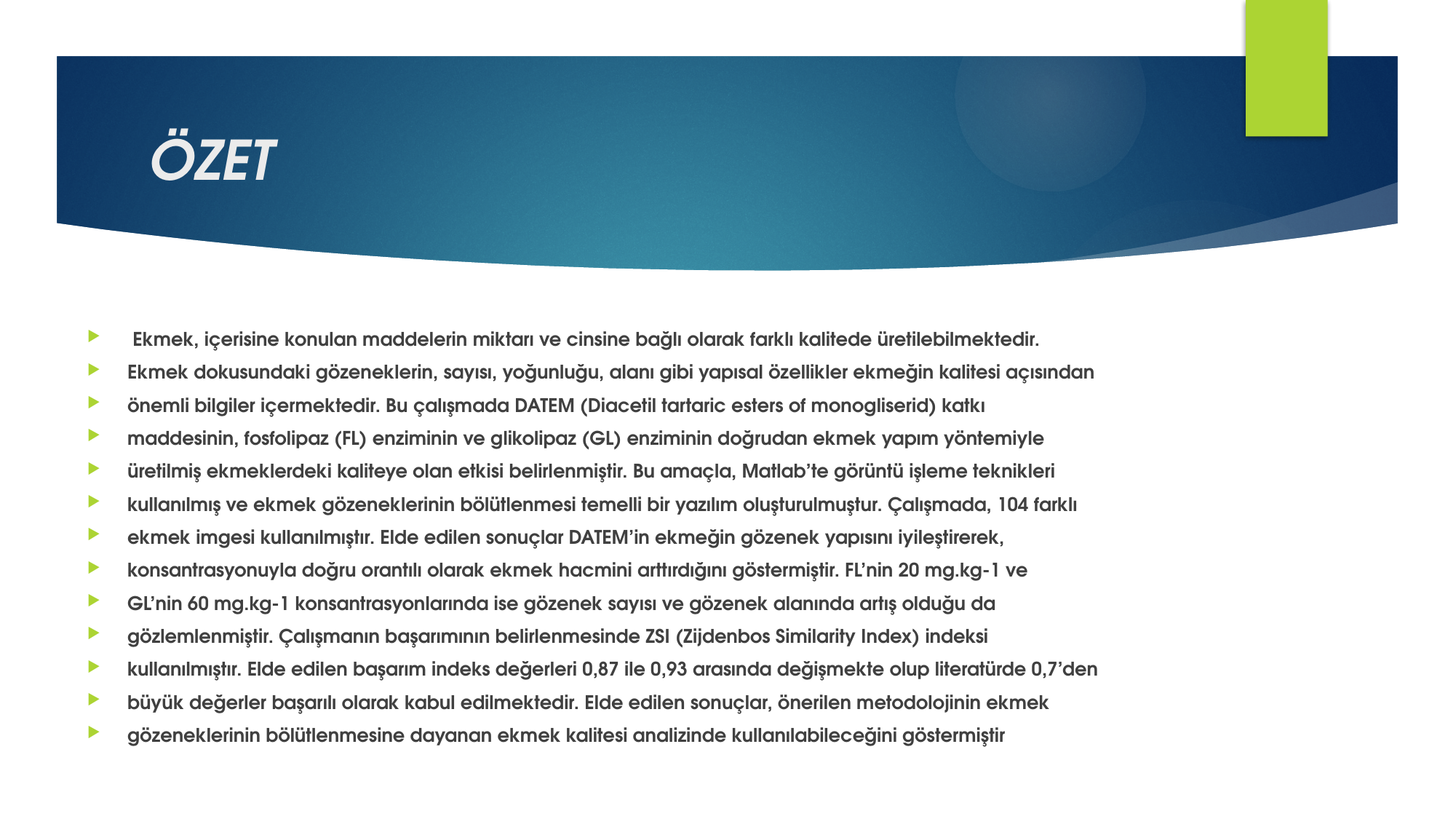

# ÖZET
 Ekmek, içerisine konulan maddelerin miktarı ve cinsine bağlı olarak farklı kalitede üretilebilmektedir.
Ekmek dokusundaki gözeneklerin, sayısı, yoğunluğu, alanı gibi yapısal özellikler ekmeğin kalitesi açısından
önemli bilgiler içermektedir. Bu çalışmada DATEM (Diacetil tartaric esters of monogliserid) katkı
maddesinin, fosfolipaz (FL) enziminin ve glikolipaz (GL) enziminin doğrudan ekmek yapım yöntemiyle
üretilmiş ekmeklerdeki kaliteye olan etkisi belirlenmiştir. Bu amaçla, Matlab’te görüntü işleme teknikleri
kullanılmış ve ekmek gözeneklerinin bölütlenmesi temelli bir yazılım oluşturulmuştur. Çalışmada, 104 farklı
ekmek imgesi kullanılmıştır. Elde edilen sonuçlar DATEM’in ekmeğin gözenek yapısını iyileştirerek,
konsantrasyonuyla doğru orantılı olarak ekmek hacmini arttırdığını göstermiştir. FL’nin 20 mg.kg-1 ve
GL’nin 60 mg.kg-1 konsantrasyonlarında ise gözenek sayısı ve gözenek alanında artış olduğu da
gözlemlenmiştir. Çalışmanın başarımının belirlenmesinde ZSI (Zijdenbos Similarity Index) indeksi
kullanılmıştır. Elde edilen başarım indeks değerleri 0,87 ile 0,93 arasında değişmekte olup literatürde 0,7’den
büyük değerler başarılı olarak kabul edilmektedir. Elde edilen sonuçlar, önerilen metodolojinin ekmek
gözeneklerinin bölütlenmesine dayanan ekmek kalitesi analizinde kullanılabileceğini göstermiştir